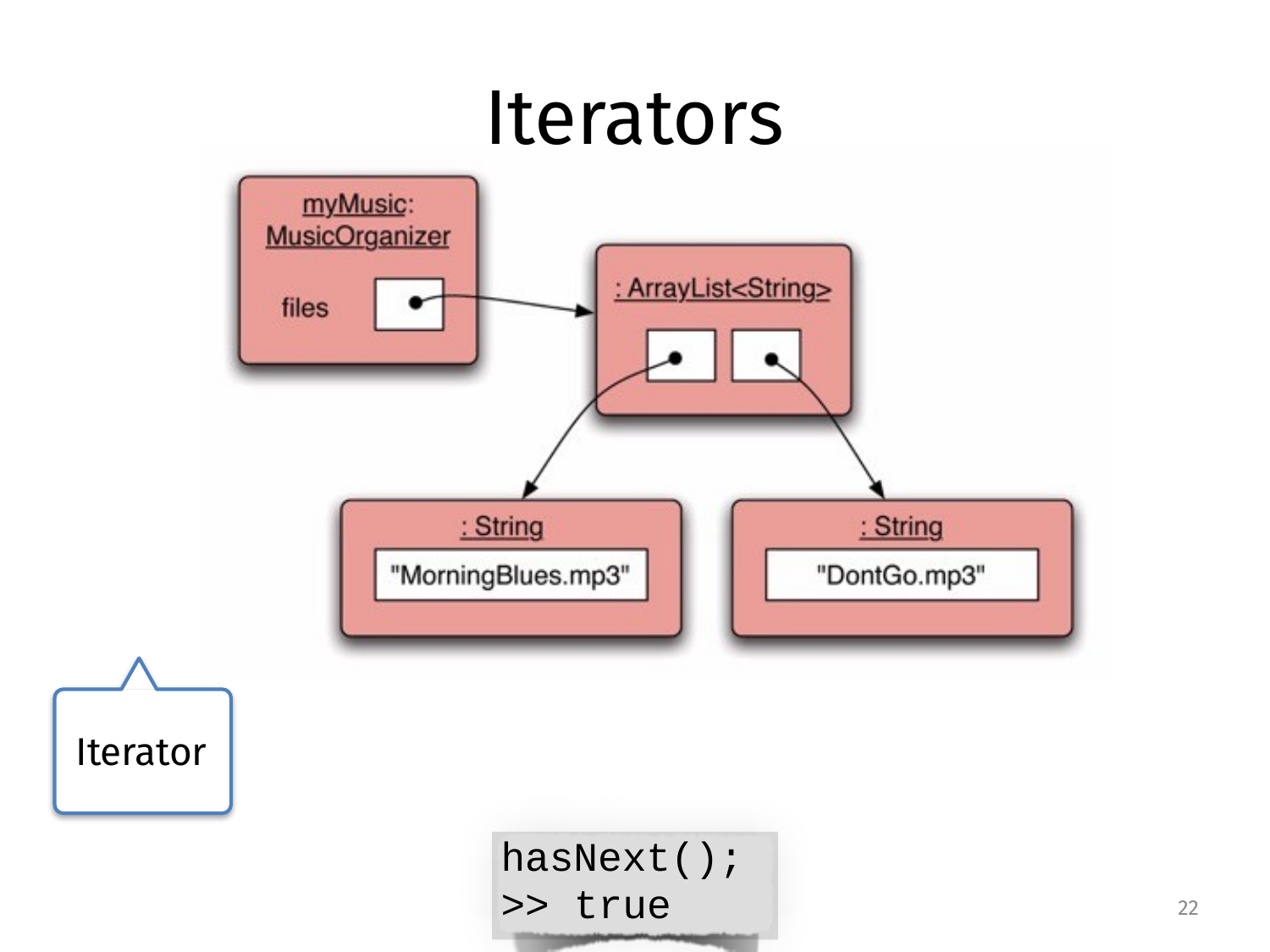

# Iterators

Iterator

hasNext();
>> true

22